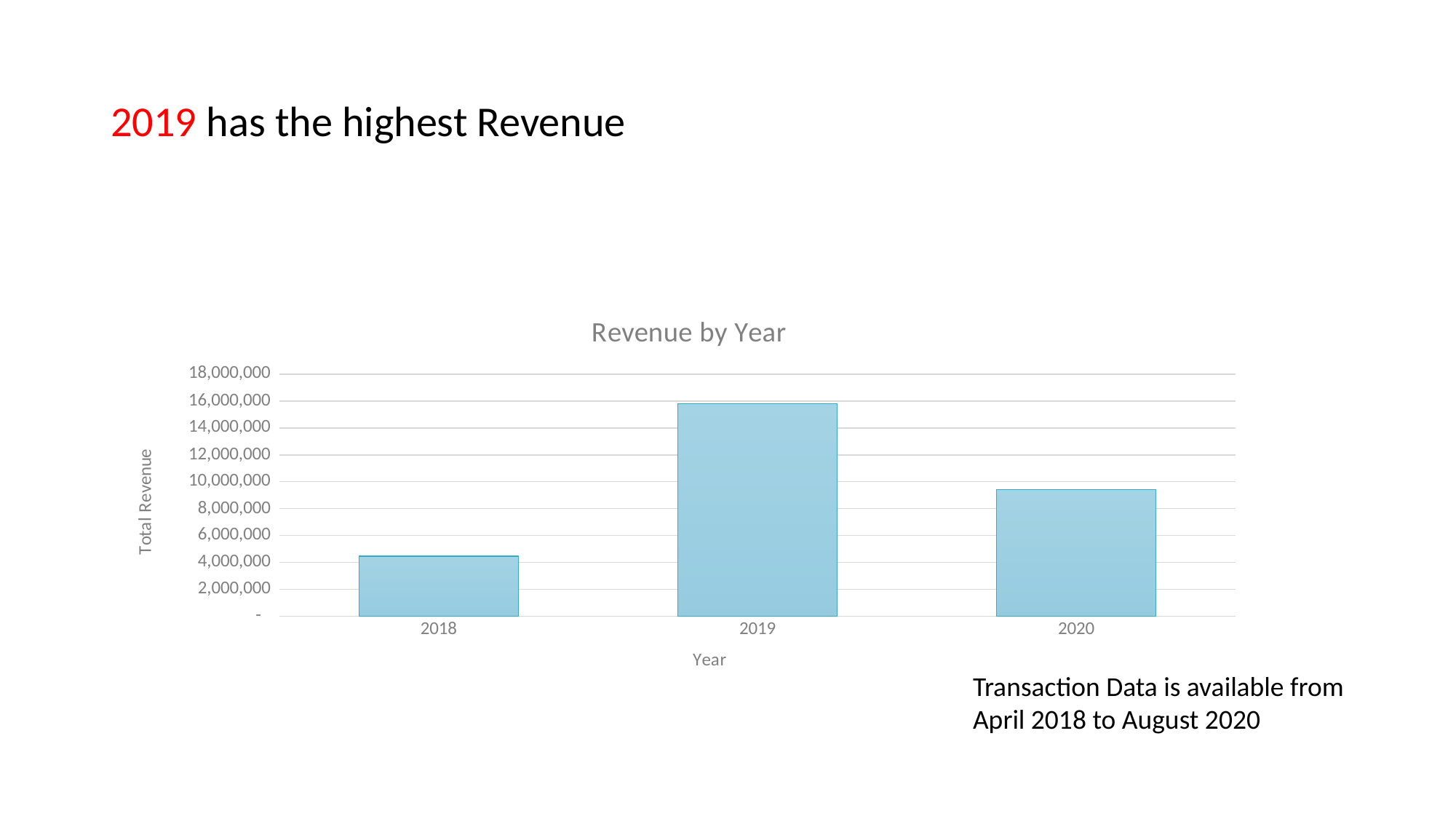

# 2019 has the highest Revenue

### Chart:  Revenue by Year

| Category | Yearwise_Total_Revenue |
|---|---|
| 2018 | 4452763.0 |
| 2019 | 15804593.0 |
| 2020 | 9424742.0 |
Transaction Data is available from April 2018 to August 2020